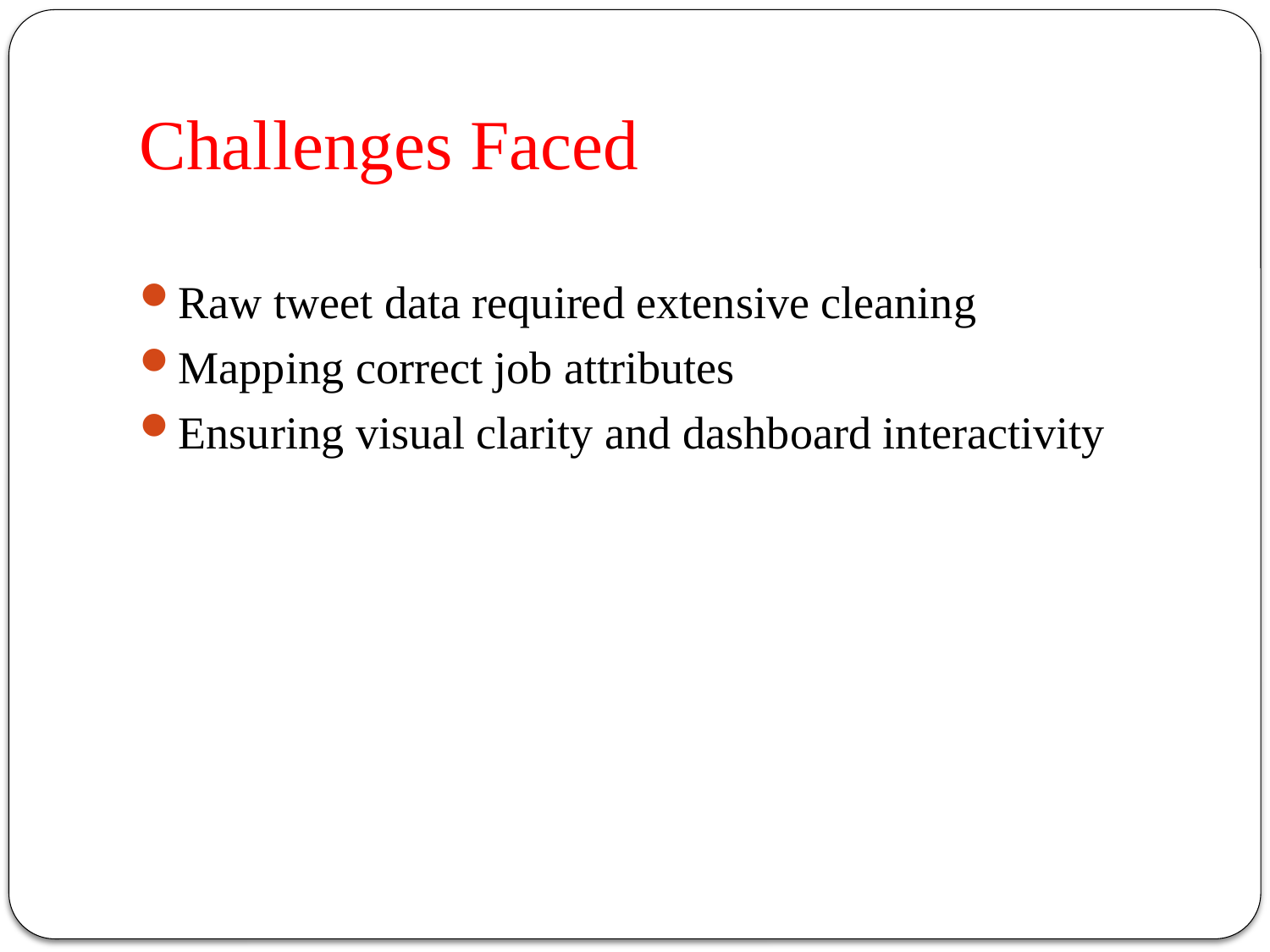

# Challenges Faced

Raw tweet data required extensive cleaning
Mapping correct job attributes
Ensuring visual clarity and dashboard interactivity